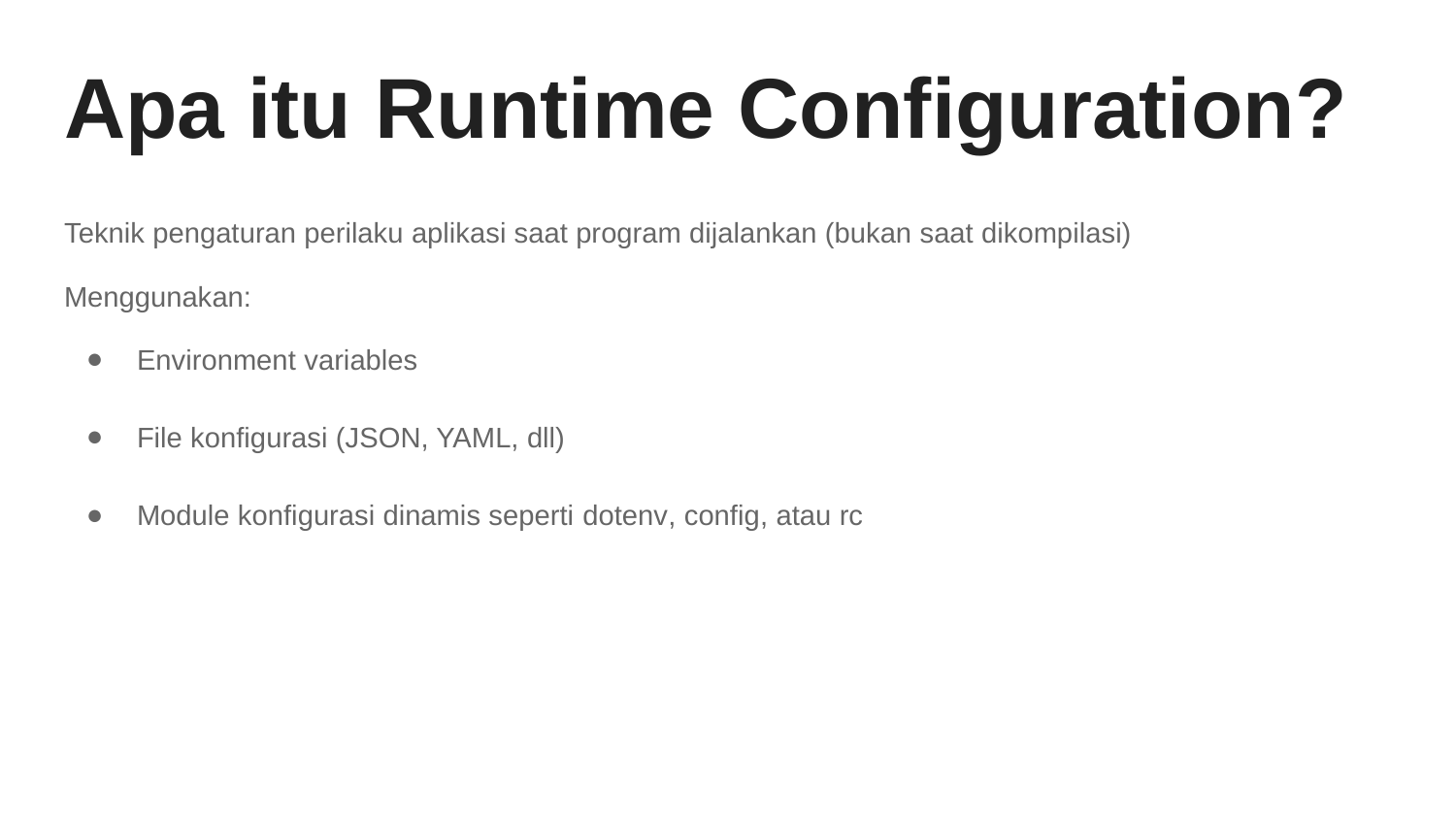

# Apa itu Runtime Configuration?
Teknik pengaturan perilaku aplikasi saat program dijalankan (bukan saat dikompilasi)
Menggunakan:
Environment variables
File konfigurasi (JSON, YAML, dll)
Module konfigurasi dinamis seperti dotenv, config, atau rc